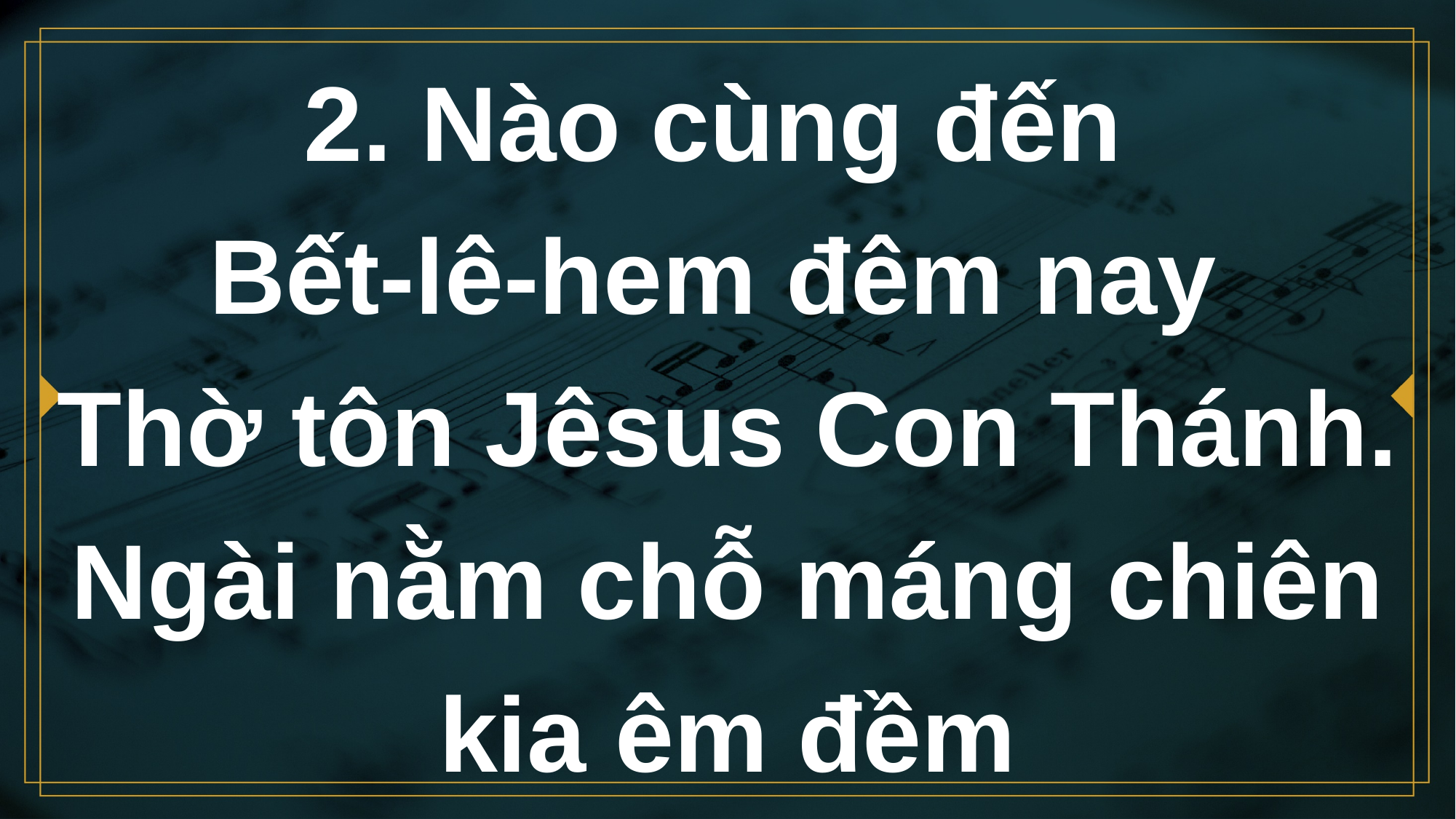

# 2. Nào cùng đến Bết-lê-hem đêm nay Thờ tôn Jêsus Con Thánh. Ngài nằm chỗ máng chiên kia êm đềm